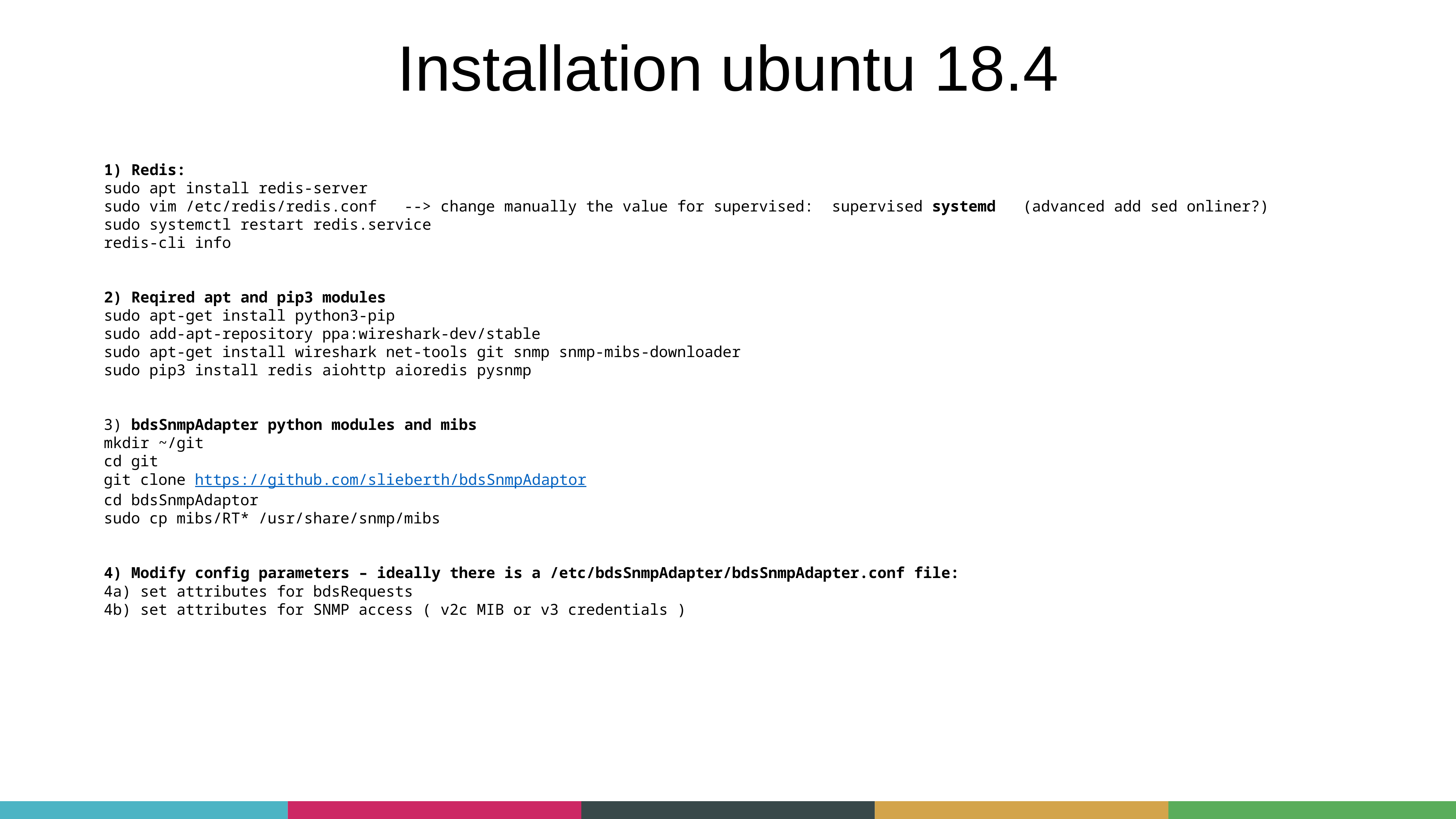

# Installation ubuntu 18.4
1) Redis:
sudo apt install redis-server
sudo vim /etc/redis/redis.conf   --> change manually the value for supervised:  supervised systemd   (advanced add sed onliner?)
sudo systemctl restart redis.service
redis-cli info

2) Reqired apt and pip3 modules
sudo apt-get install python3-pip
sudo add-apt-repository ppa:wireshark-dev/stable
sudo apt-get install wireshark net-tools git snmp snmp-mibs-downloader
sudo pip3 install redis aiohttp aioredis pysnmp

3) bdsSnmpAdapter python modules and mibs
mkdir ~/git
cd git
git clone https://github.com/slieberth/bdsSnmpAdaptor
cd bdsSnmpAdaptor
sudo cp mibs/RT* /usr/share/snmp/mibs

4) Modify config parameters – ideally there is a /etc/bdsSnmpAdapter/bdsSnmpAdapter.conf file:
4a) set attributes for bdsRequests
4b) set attributes for SNMP access ( v2c MIB or v3 credentials )